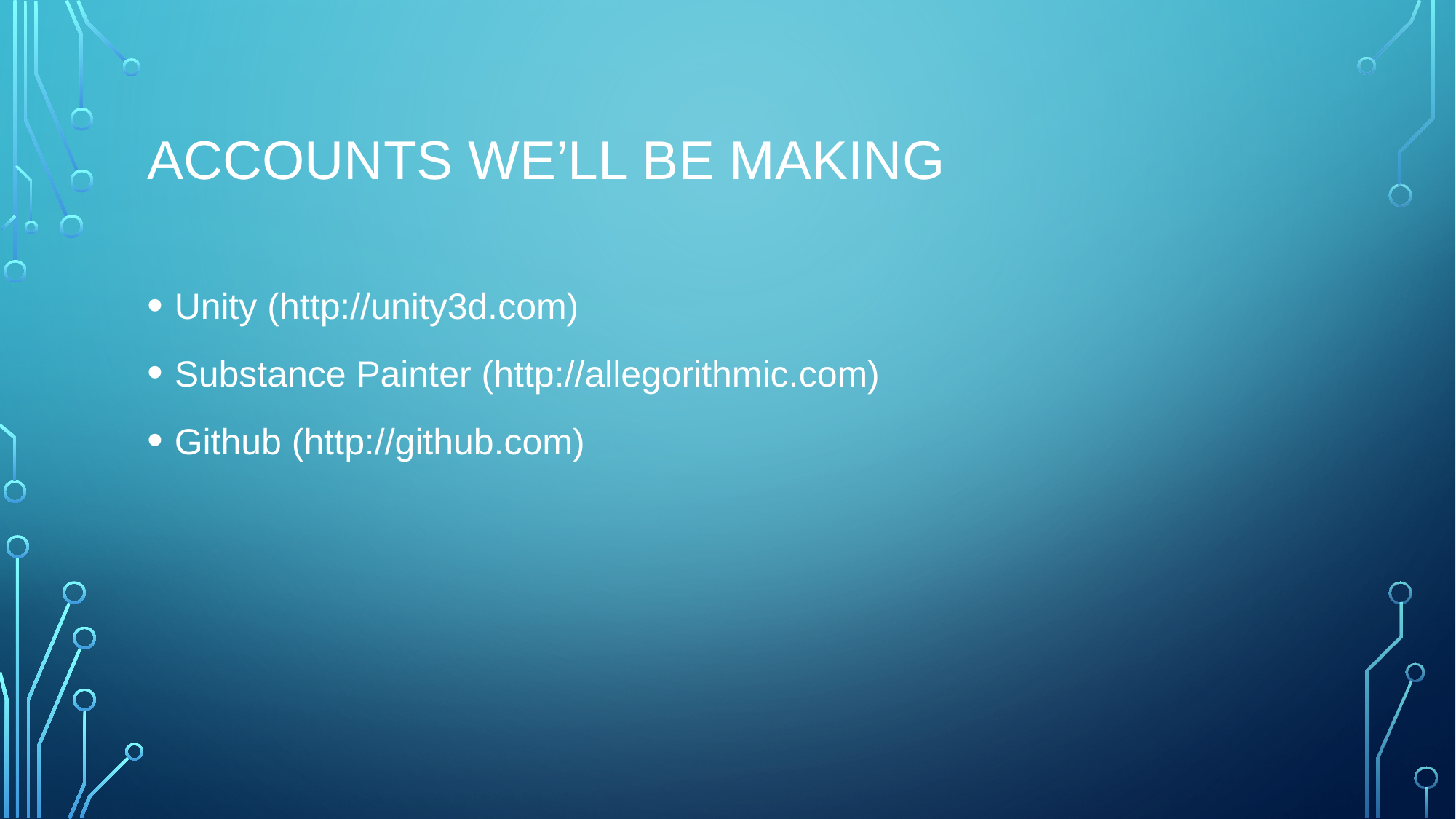

# Accounts we’ll be making
Unity (http://unity3d.com)
Substance Painter (http://allegorithmic.com)
Github (http://github.com)